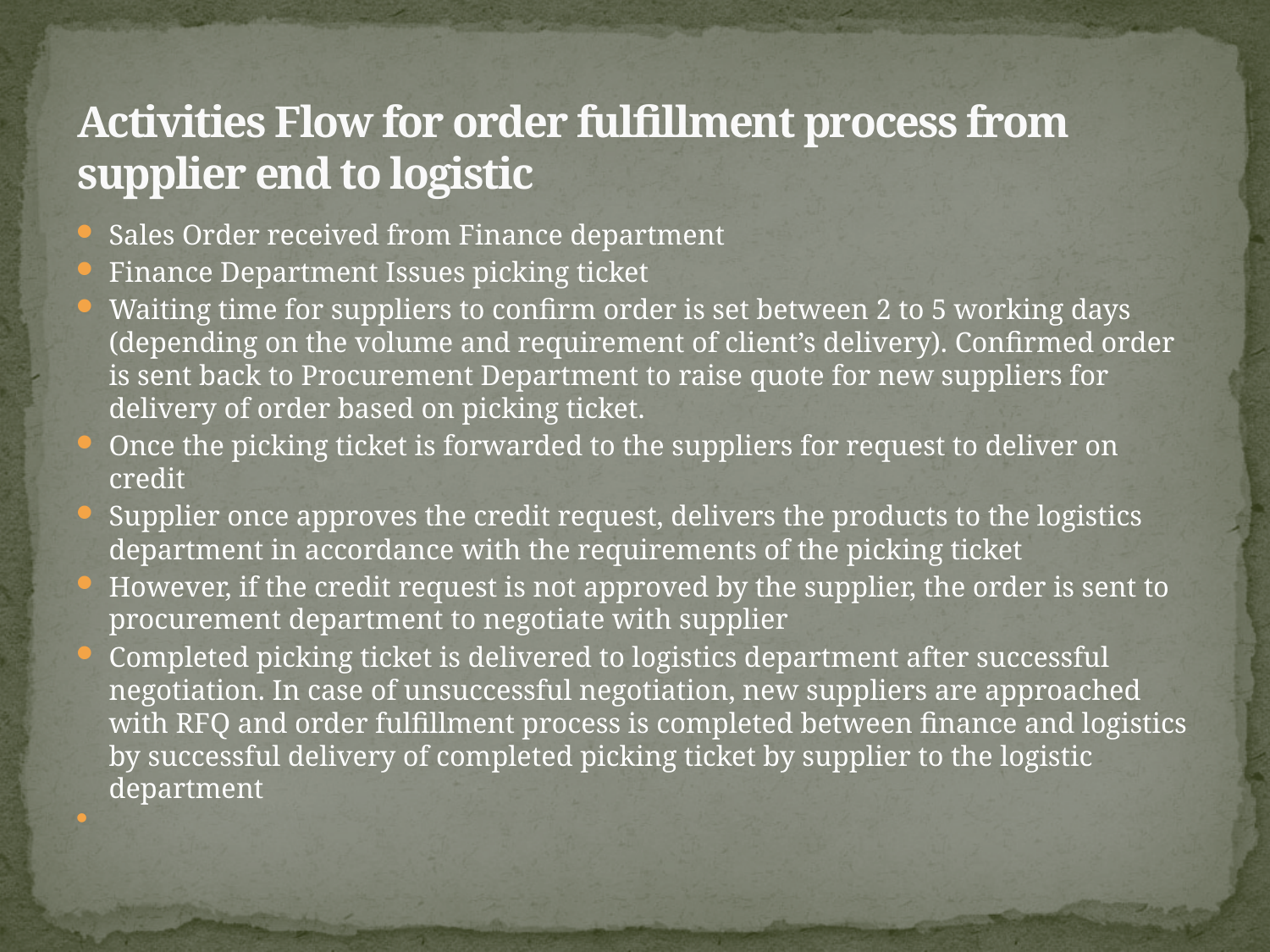

# Activities Flow for order fulfillment process from supplier end to logistic
Sales Order received from Finance department
Finance Department Issues picking ticket
Waiting time for suppliers to confirm order is set between 2 to 5 working days (depending on the volume and requirement of client’s delivery). Confirmed order is sent back to Procurement Department to raise quote for new suppliers for delivery of order based on picking ticket.
Once the picking ticket is forwarded to the suppliers for request to deliver on credit
Supplier once approves the credit request, delivers the products to the logistics department in accordance with the requirements of the picking ticket
However, if the credit request is not approved by the supplier, the order is sent to procurement department to negotiate with supplier
Completed picking ticket is delivered to logistics department after successful negotiation. In case of unsuccessful negotiation, new suppliers are approached with RFQ and order fulfillment process is completed between finance and logistics by successful delivery of completed picking ticket by supplier to the logistic department